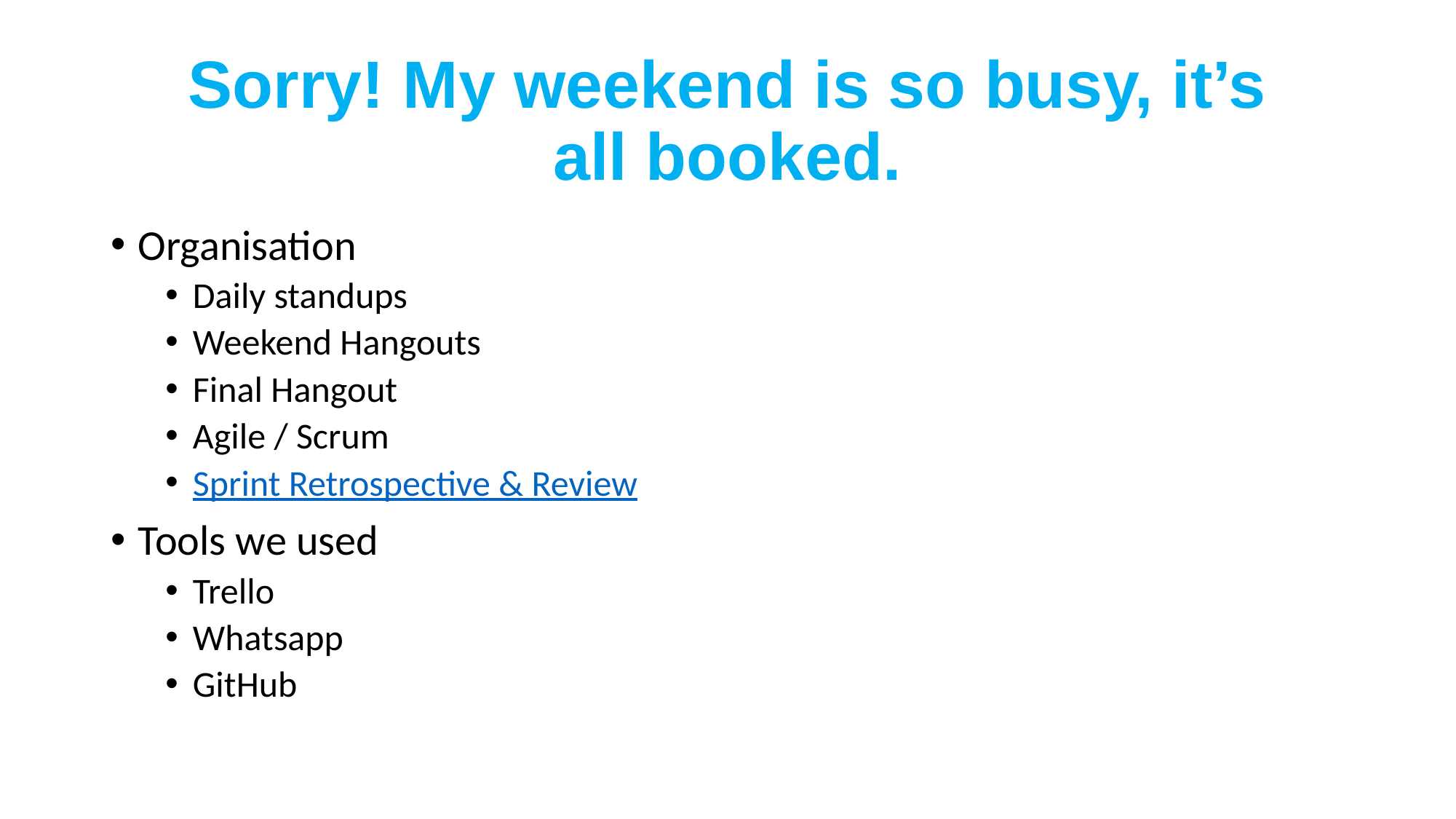

# Sorry! My weekend is so busy, it’s all booked.
Organisation
Daily standups
Weekend Hangouts
Final Hangout
Agile / Scrum
Sprint Retrospective & Review
Tools we used
Trello
Whatsapp
GitHub